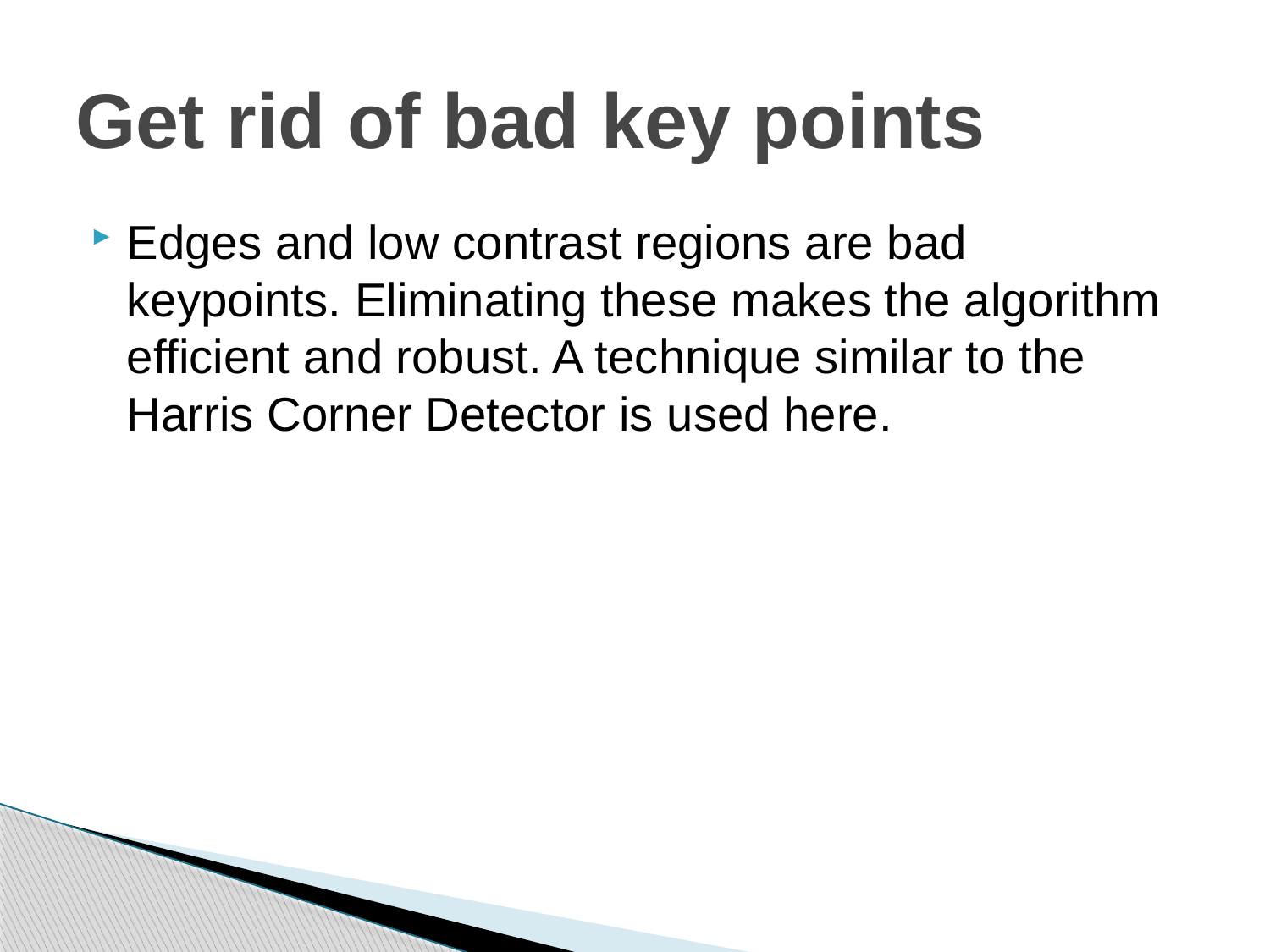

# Get rid of bad key points
Edges and low contrast regions are bad keypoints. Eliminating these makes the algorithm efficient and robust. A technique similar to the Harris Corner Detector is used here.